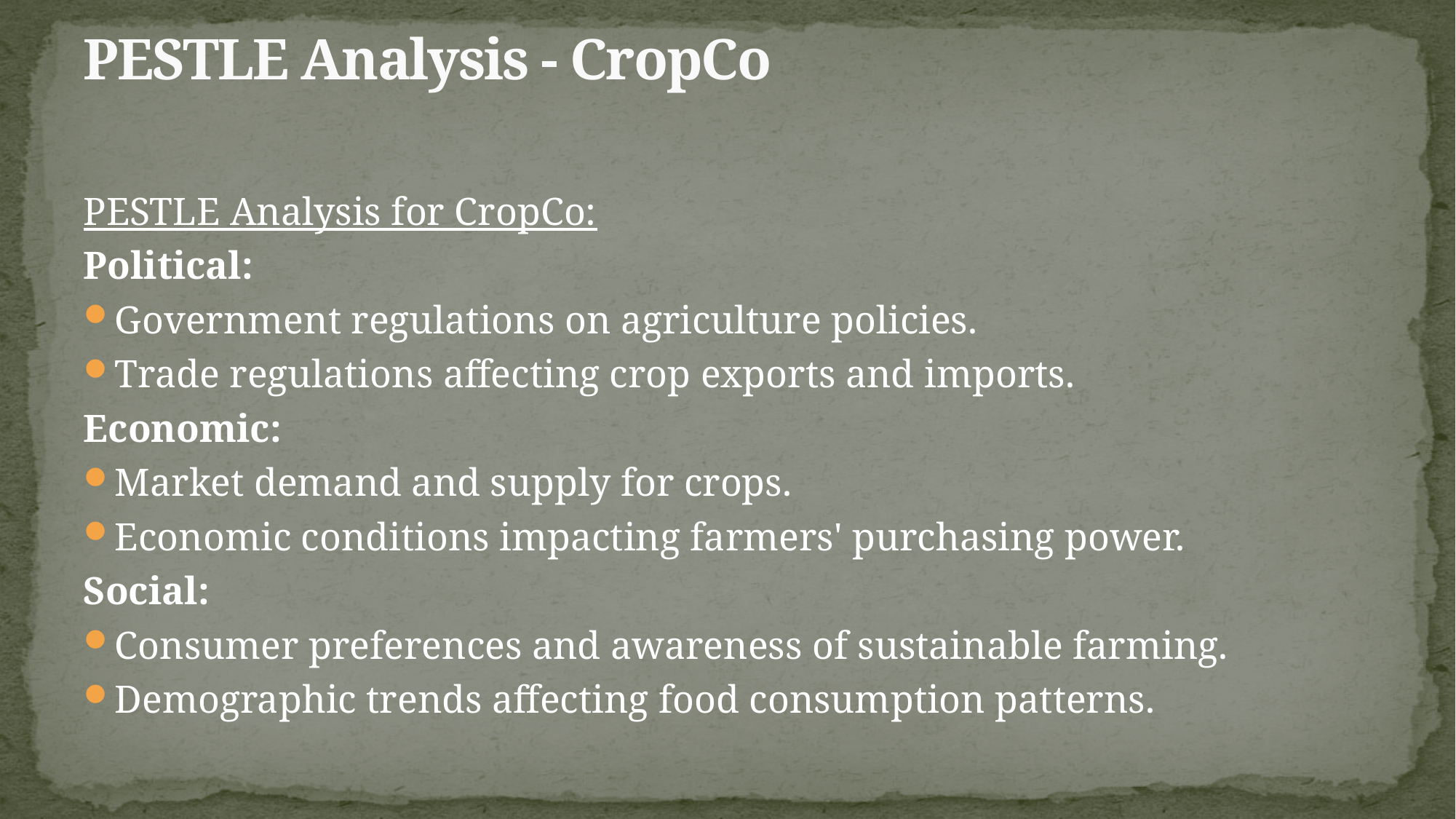

# PESTLE Analysis - CropCo
PESTLE Analysis for CropCo:
Political:
Government regulations on agriculture policies.
Trade regulations affecting crop exports and imports.
Economic:
Market demand and supply for crops.
Economic conditions impacting farmers' purchasing power.
Social:
Consumer preferences and awareness of sustainable farming.
Demographic trends affecting food consumption patterns.